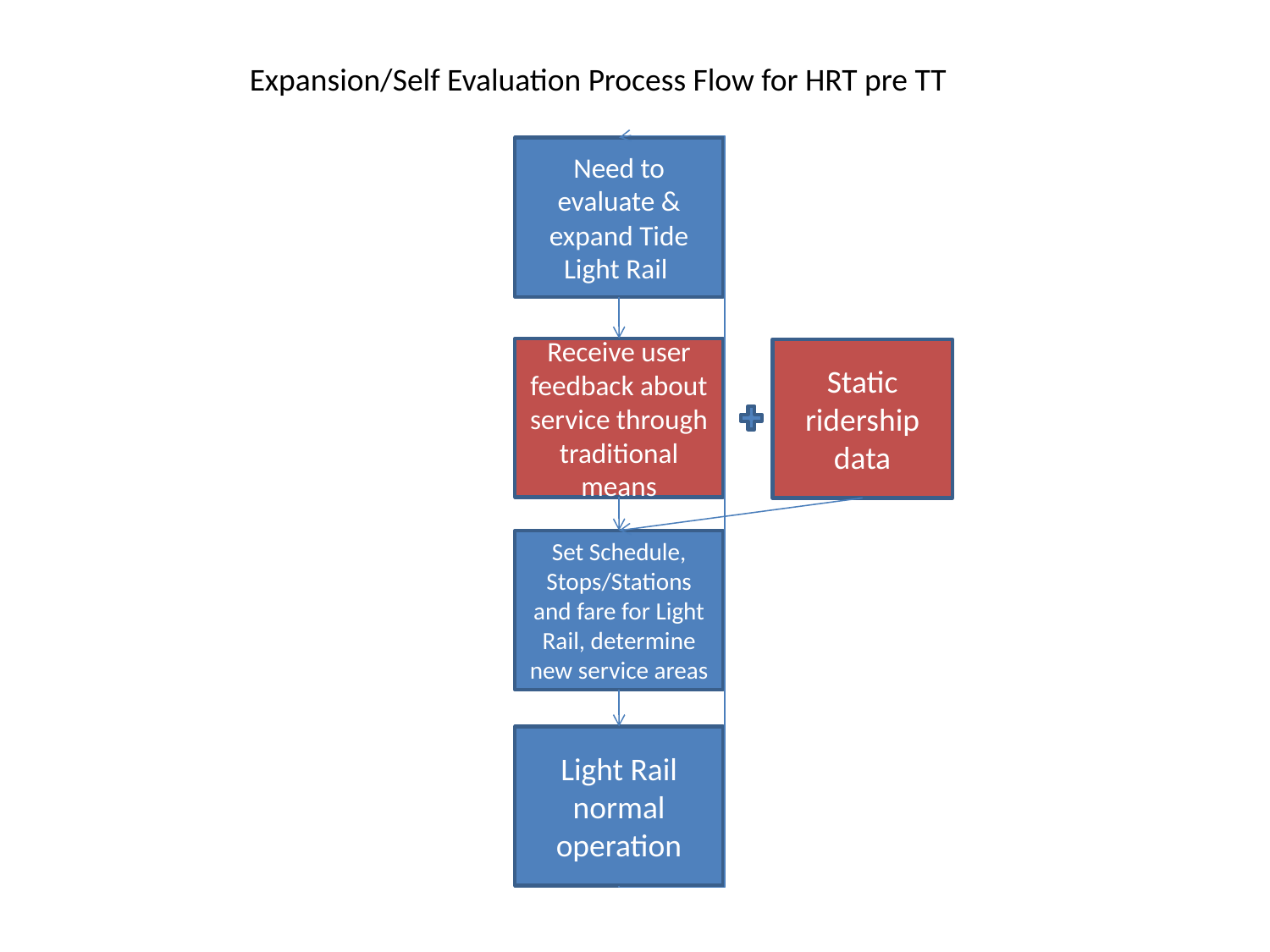

Expansion/Self Evaluation Process Flow for HRT pre TT
Need to evaluate & expand Tide Light Rail
Receive user feedback about service through traditional means
Static ridership data

Set Schedule, Stops/Stations and fare for Light Rail, determine new service areas
Light Rail normal operation